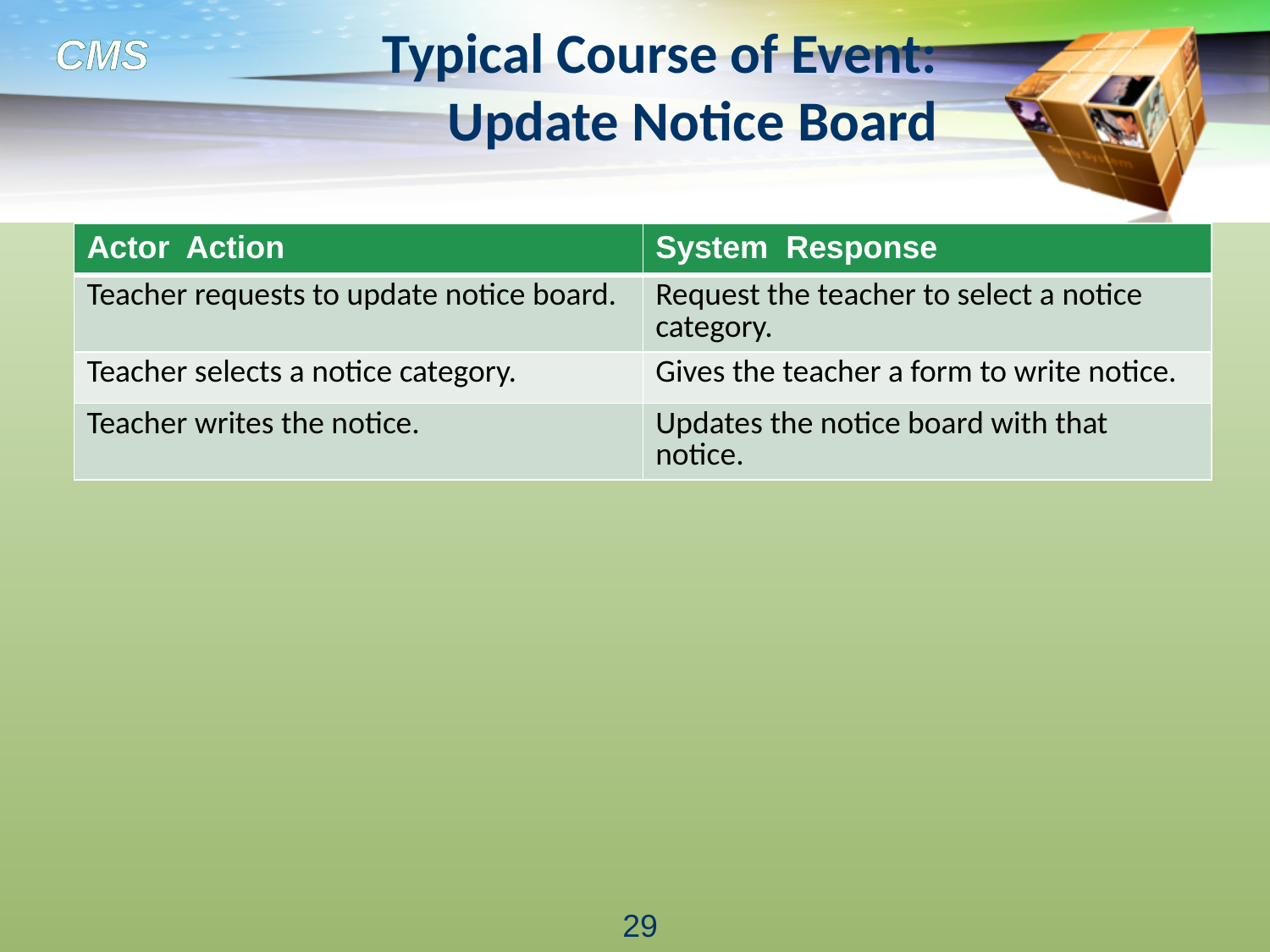

# Typical Course of Event: Update Notice Board
| Actor Action | System Response |
| --- | --- |
| Teacher requests to update notice board. | Request the teacher to select a notice category. |
| Teacher selects a notice category. | Gives the teacher a form to write notice. |
| Teacher writes the notice. | Updates the notice board with that notice. |
29